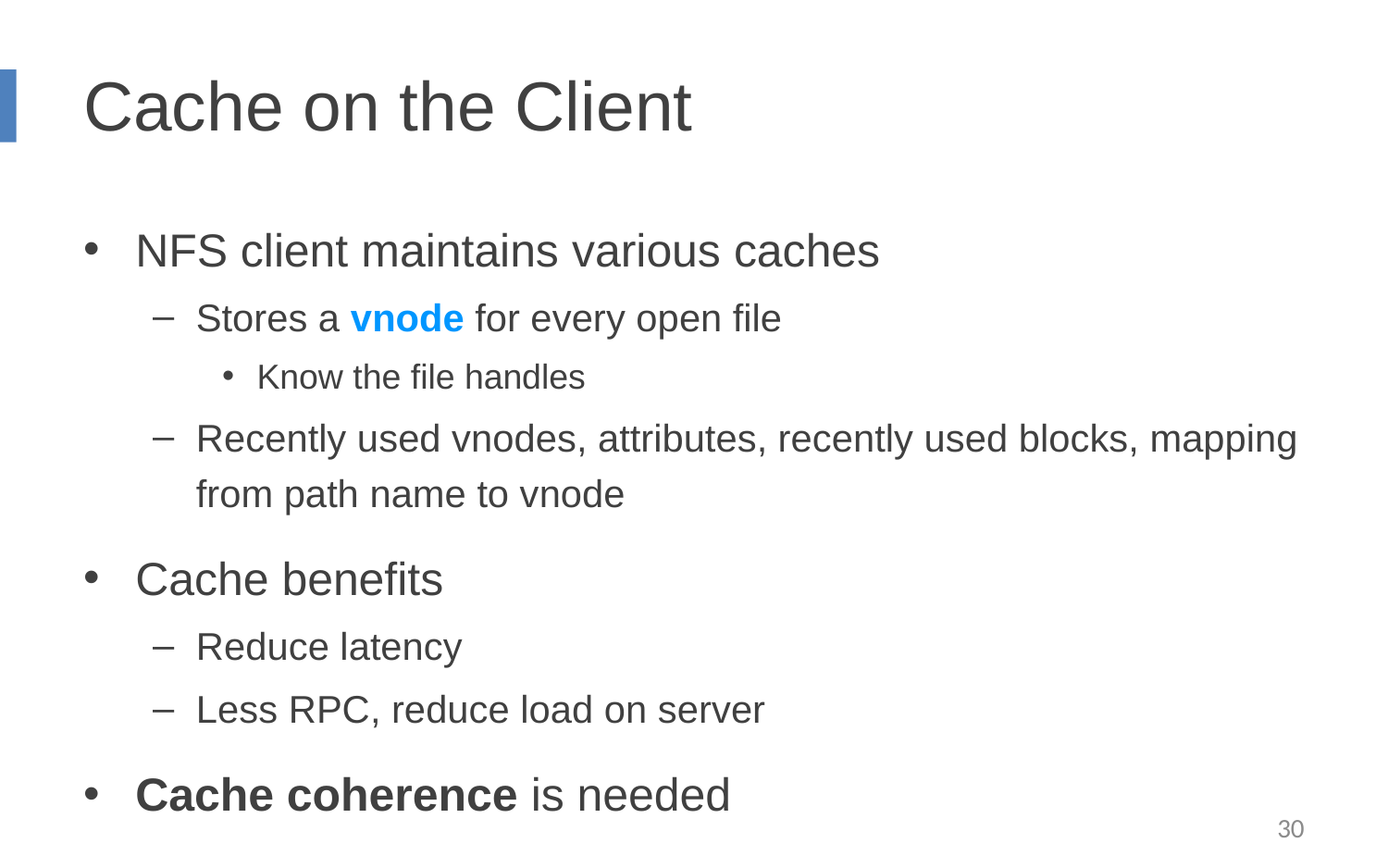

# Cache on the Client
NFS client maintains various caches
Stores a vnode for every open file
Know the file handles
Recently used vnodes, attributes, recently used blocks, mapping from path name to vnode
Cache benefits
Reduce latency
Less RPC, reduce load on server
Cache coherence is needed
30